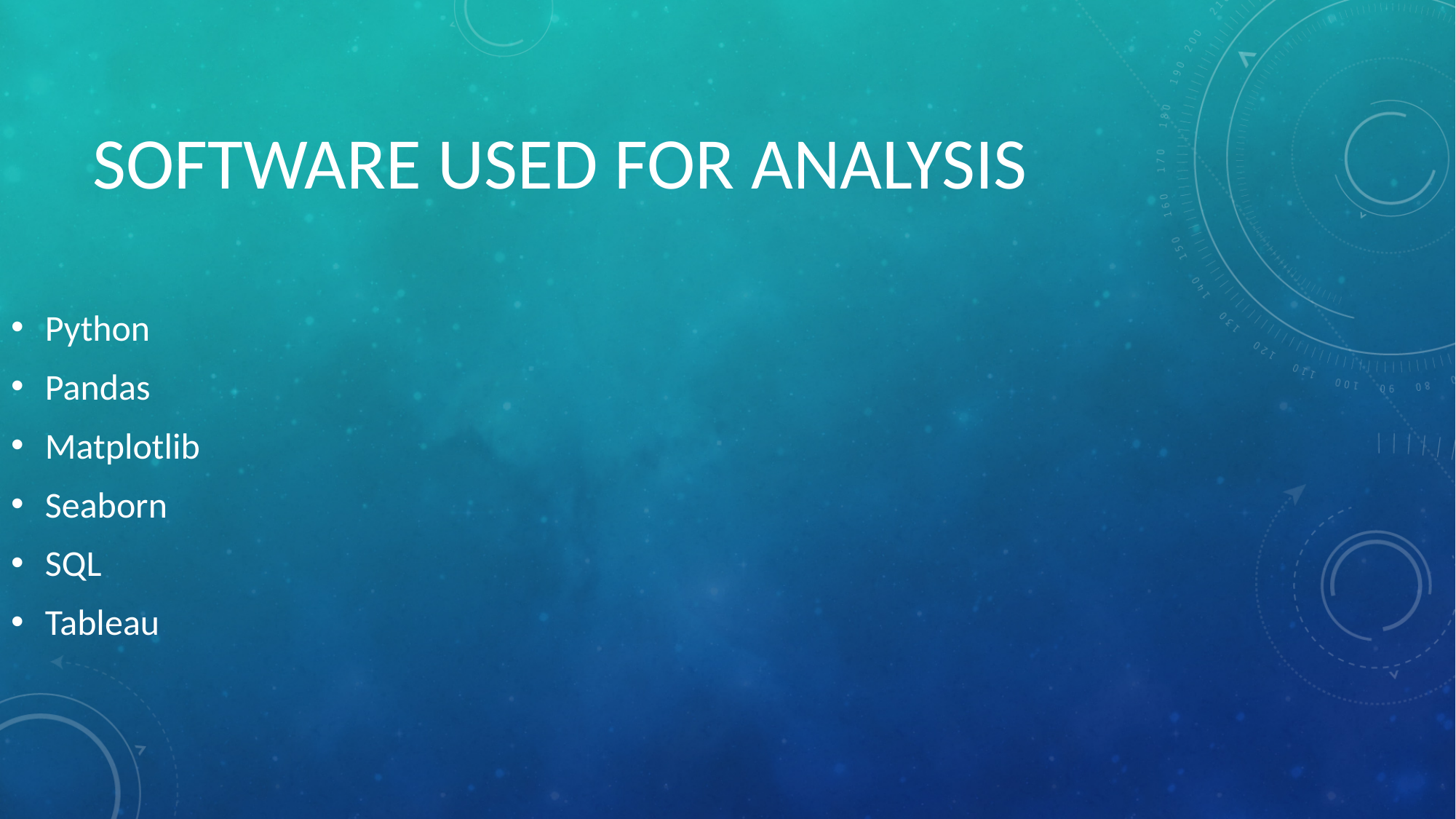

# Software used for analysis
Python
Pandas
Matplotlib
Seaborn
SQL
Tableau